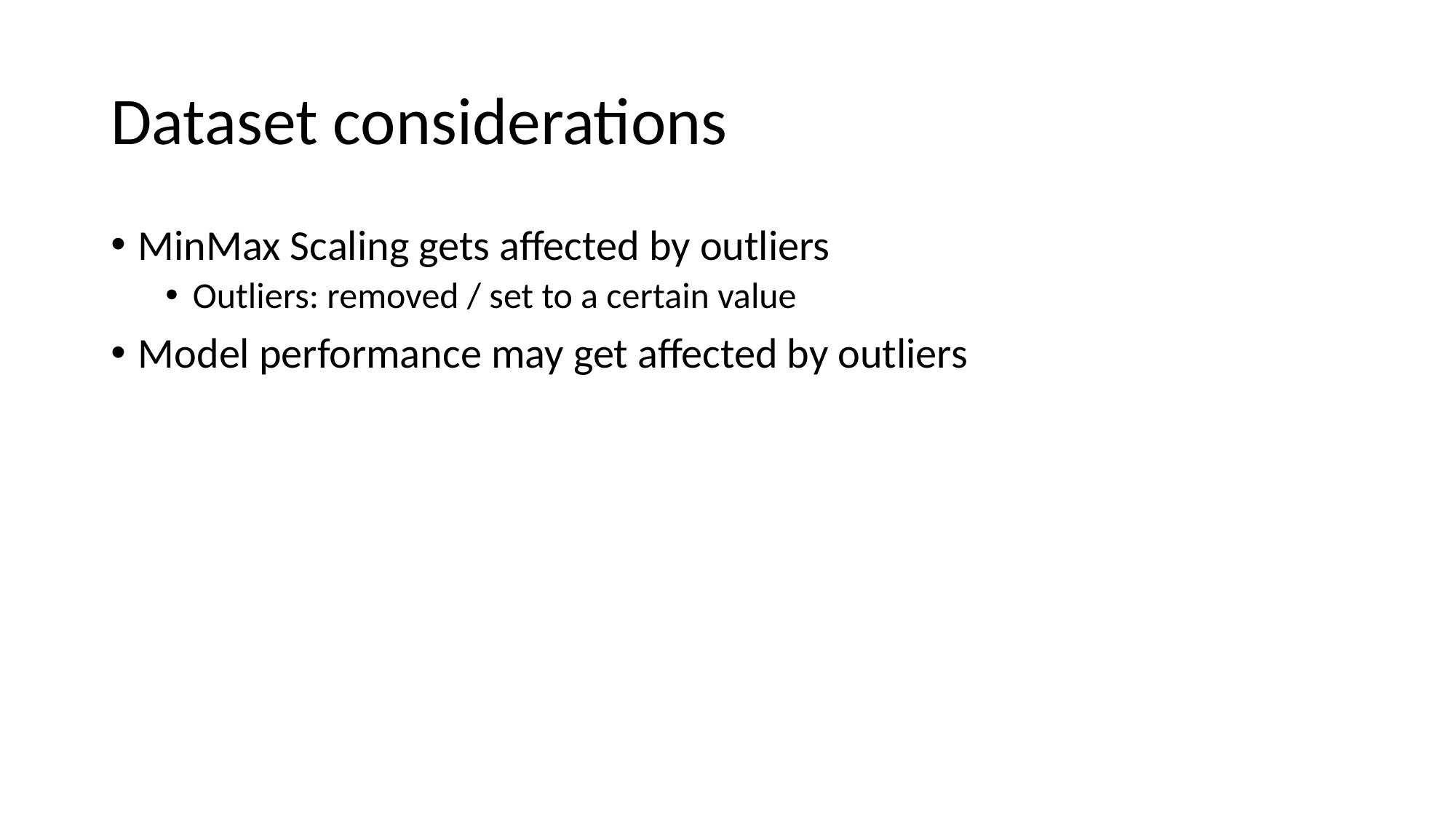

# Dataset considerations
MinMax Scaling gets affected by outliers
Outliers: removed / set to a certain value
Model performance may get affected by outliers